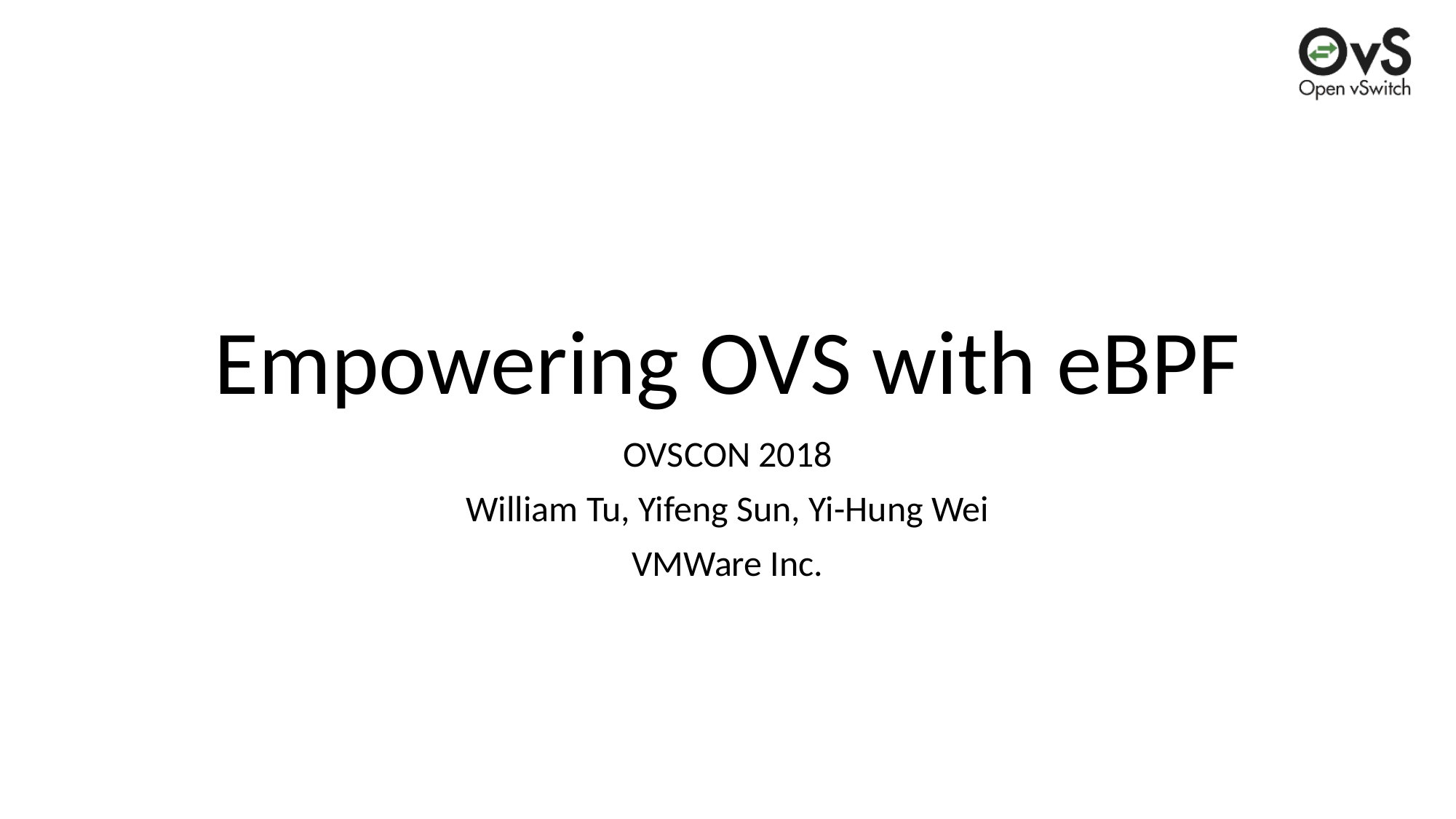

# Empowering OVS with eBPF
OVSCON 2018
William Tu, Yifeng Sun, Yi-Hung Wei
VMWare Inc.